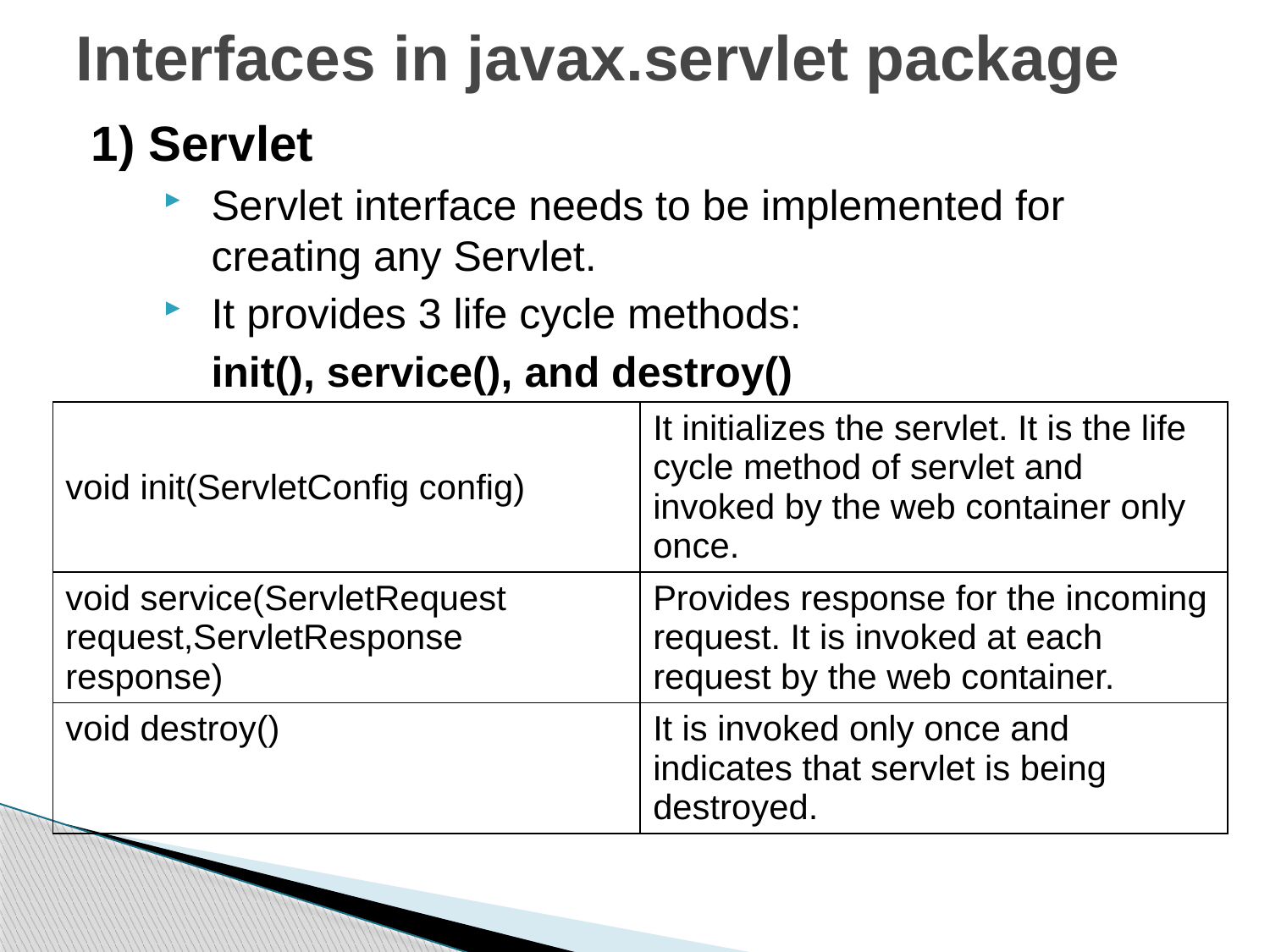

# Interfaces in javax.servlet package
1) Servlet
Servlet interface needs to be implemented for creating any Servlet.
It provides 3 life cycle methods:
	init(), service(), and destroy()

| void init(ServletConfig config) | It initializes the servlet. It is the life cycle method of servlet and invoked by the web container only once. |
| --- | --- |
| void service(ServletRequest request,ServletResponse response) | Provides response for the incoming request. It is invoked at each request by the web container. |
| void destroy() | It is invoked only once and indicates that servlet is being destroyed. |